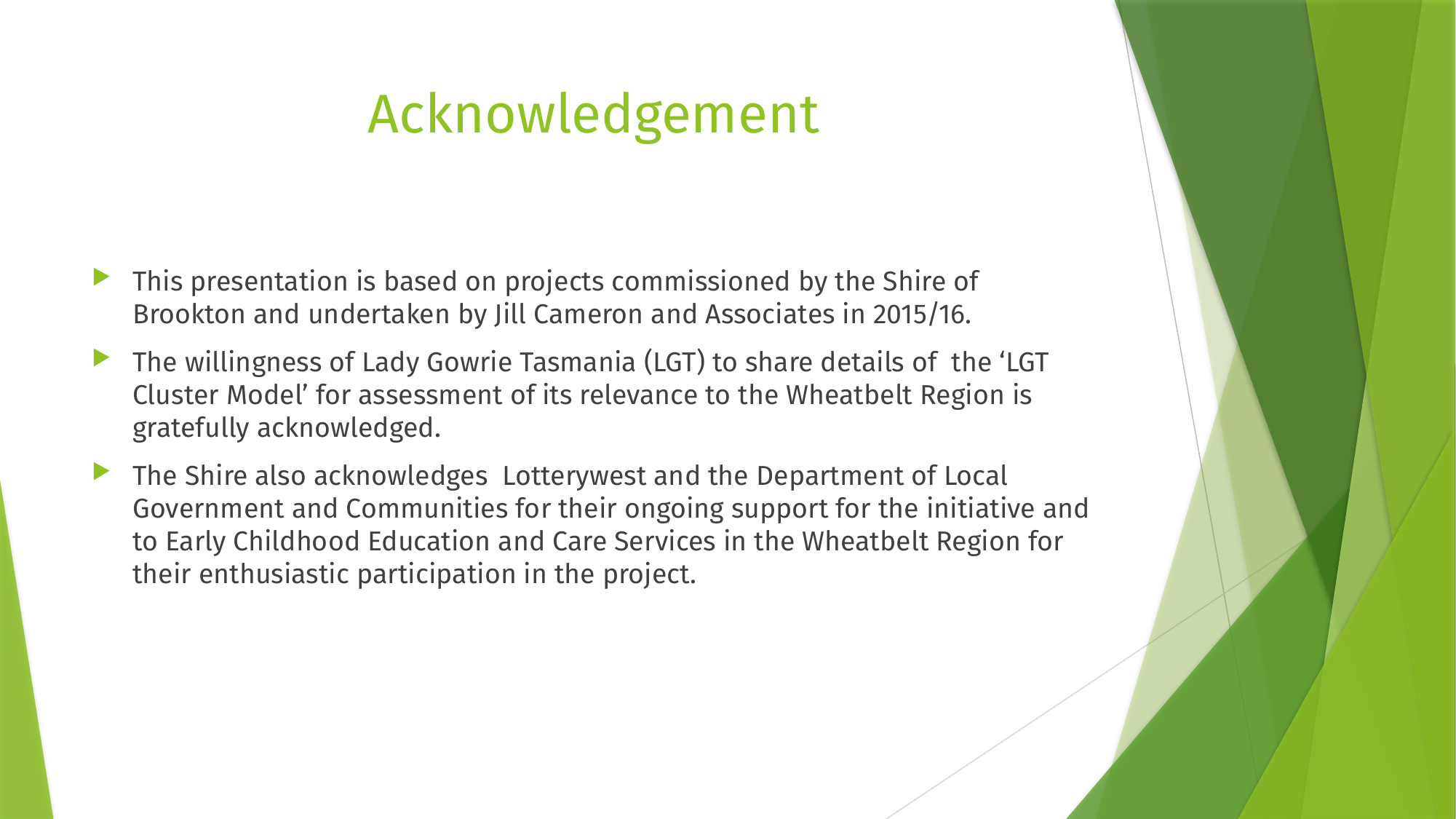

# Acknowledgement
This presentation is based on projects commissioned by the Shire of Brookton and undertaken by Jill Cameron and Associates in 2015/16.
The willingness of Lady Gowrie Tasmania (LGT) to share details of  the ‘LGT Cluster Model’ for assessment of its relevance to the Wheatbelt Region is  gratefully acknowledged.
The Shire also acknowledges  Lotterywest and the Department of Local Government and Communities for their ongoing support for the initiative and to Early Childhood Education and Care Services in the Wheatbelt Region for their enthusiastic participation in the project.